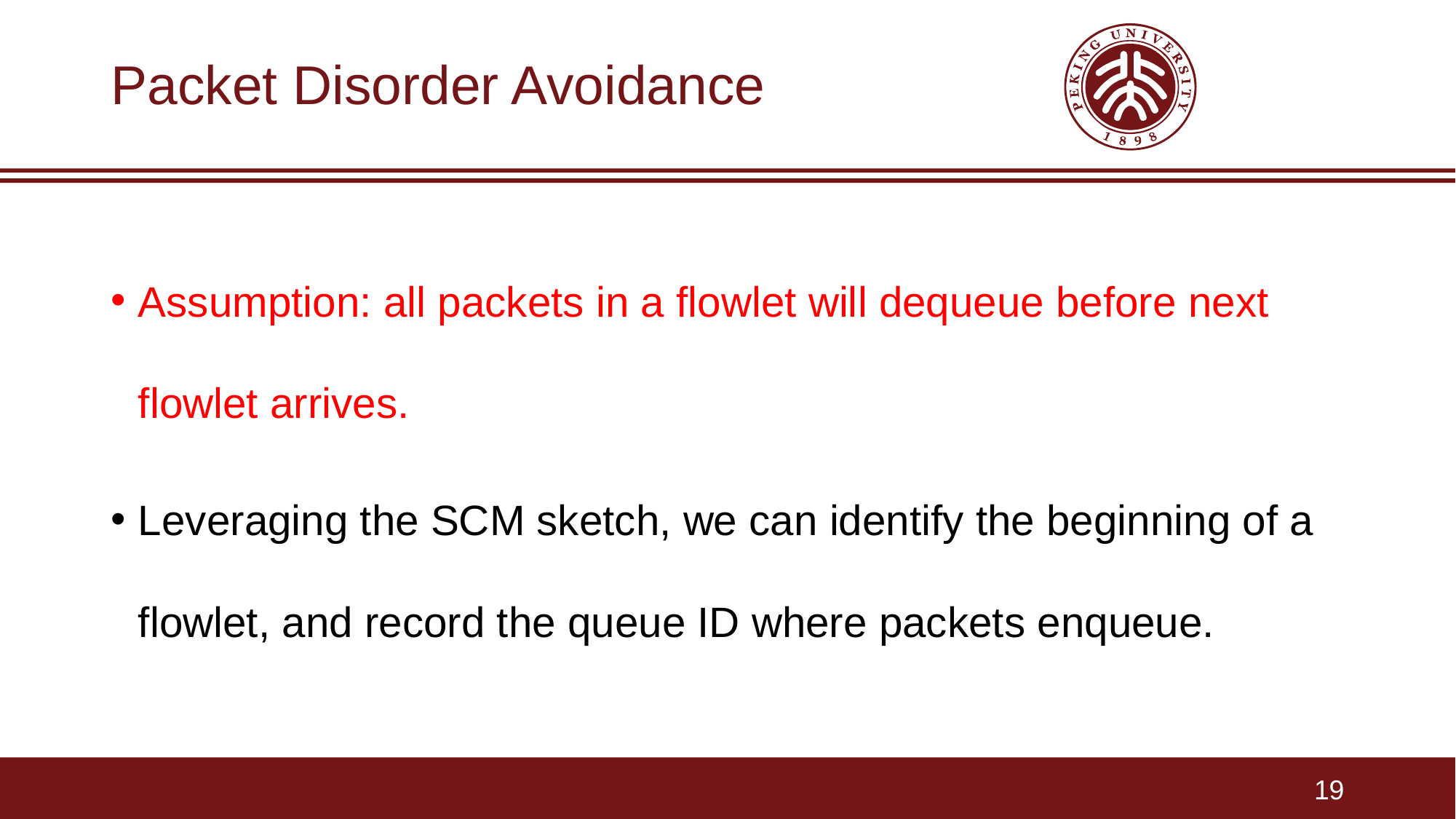

# Packet Disorder Avoidance
Assumption: all packets in a flowlet will dequeue before next flowlet arrives.
Leveraging the SCM sketch, we can identify the beginning of a flowlet, and record the queue ID where packets enqueue.
19